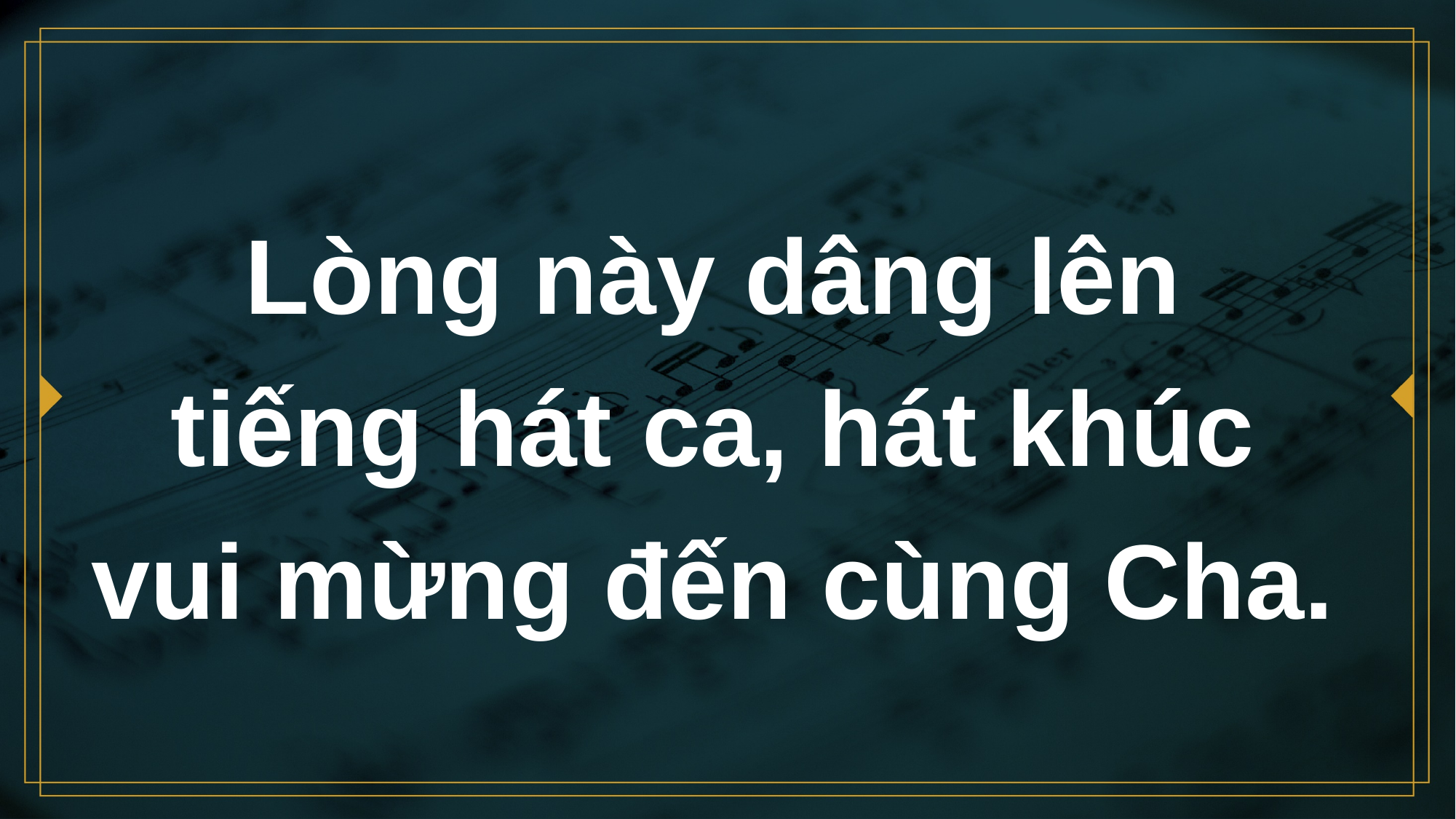

# Lòng này dâng lên tiếng hát ca, hát khúc vui mừng đến cùng Cha.